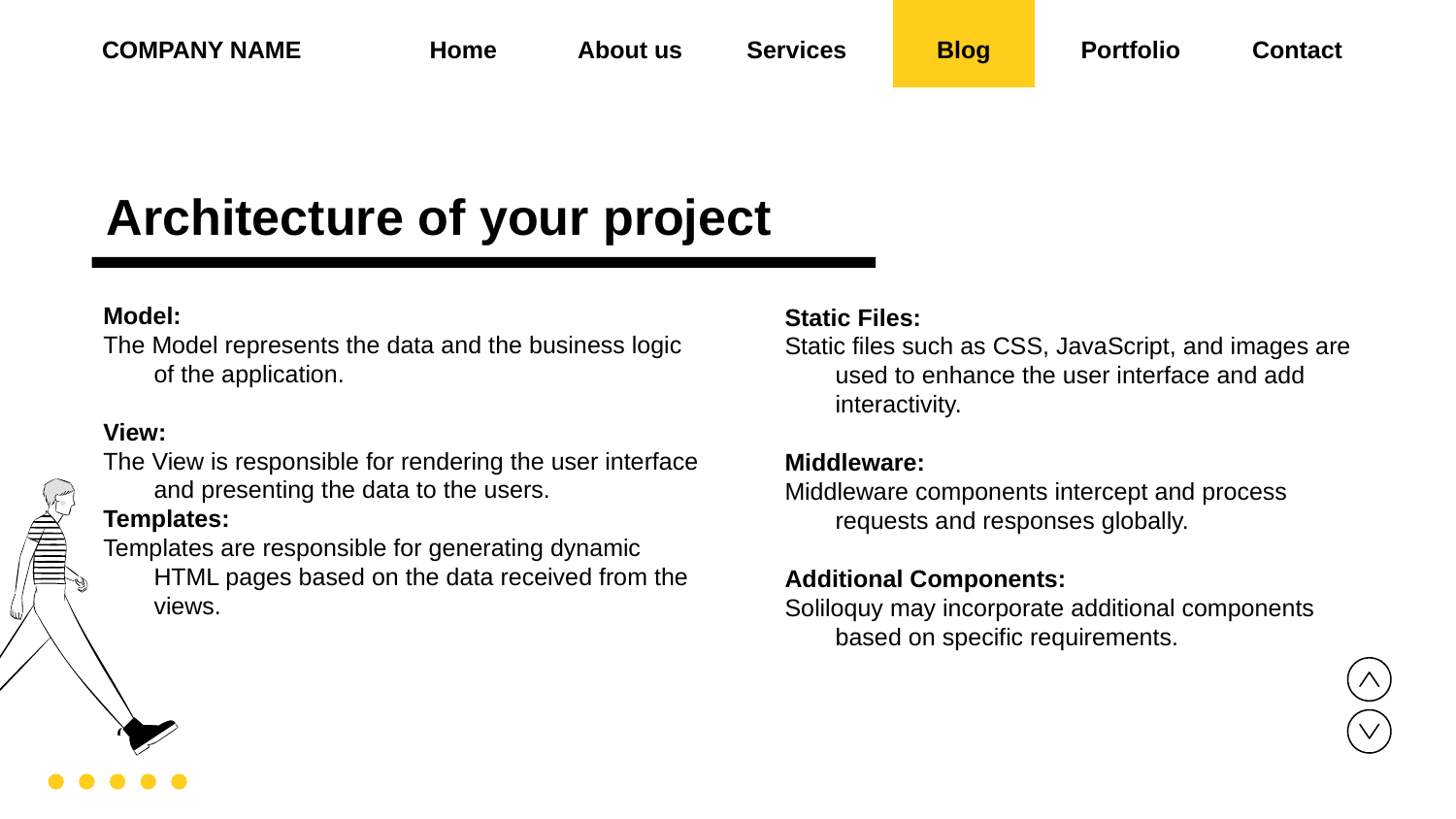

COMPANY NAME
Home
About us
Services
Blog
Portfolio
Contact
# Architecture of your project

Model:
The Model represents the data and the business logic of the application.

View:
The View is responsible for rendering the user interface and presenting the data to the users.
Templates:
Templates are responsible for generating dynamic HTML pages based on the data received from the views.

Static Files:
Static files such as CSS, JavaScript, and images are used to enhance the user interface and add interactivity.

Middleware:
Middleware components intercept and process requests and responses globally.

Additional Components:
Soliloquy may incorporate additional components based on specific requirements.